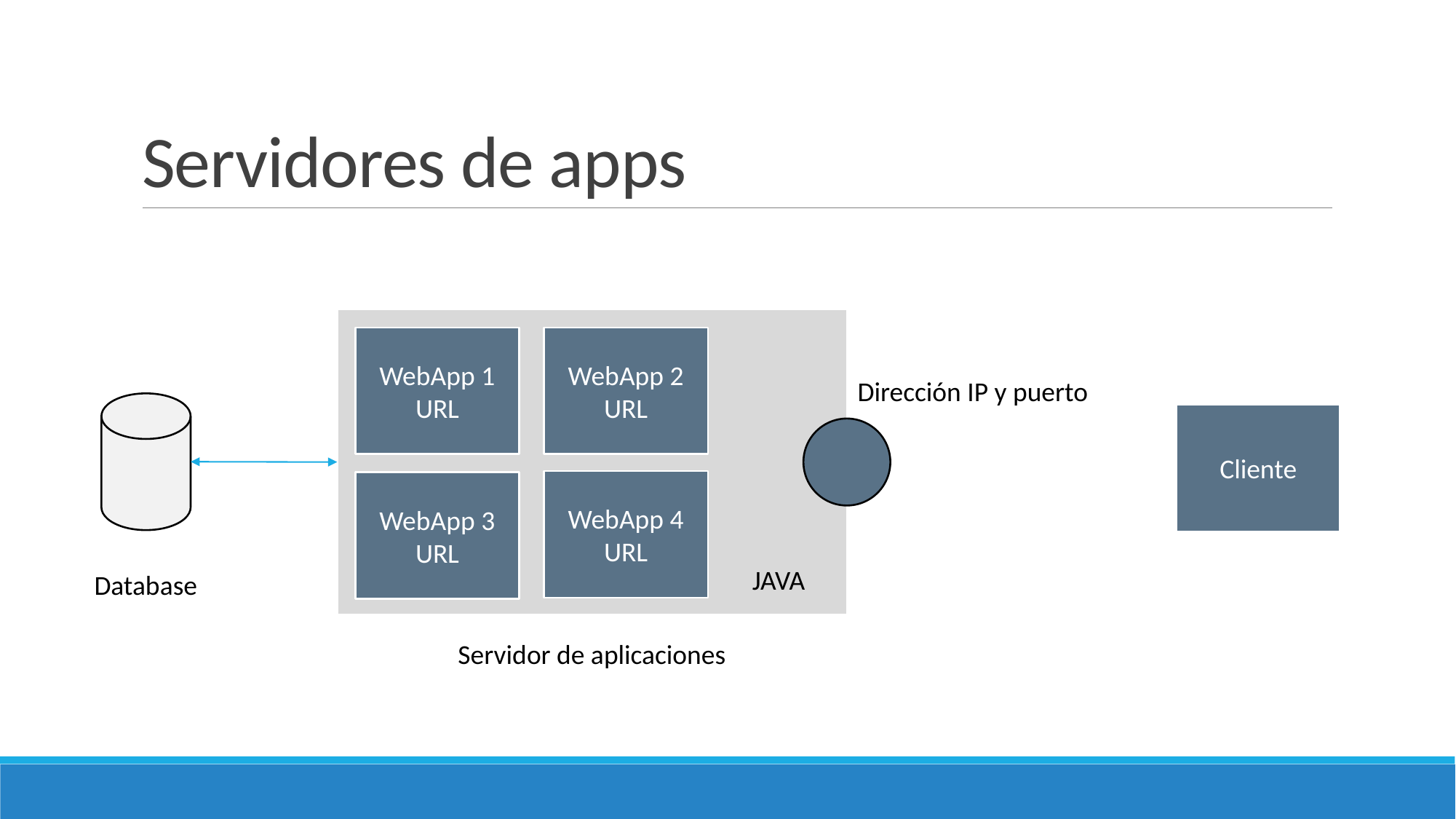

# Servidores de apps

WebApp 1
URL
WebApp 2
URL
Dirección IP y puerto

Cliente

WebApp 4
URL
WebApp 3
URL
JAVA
Database
Servidor de aplicaciones